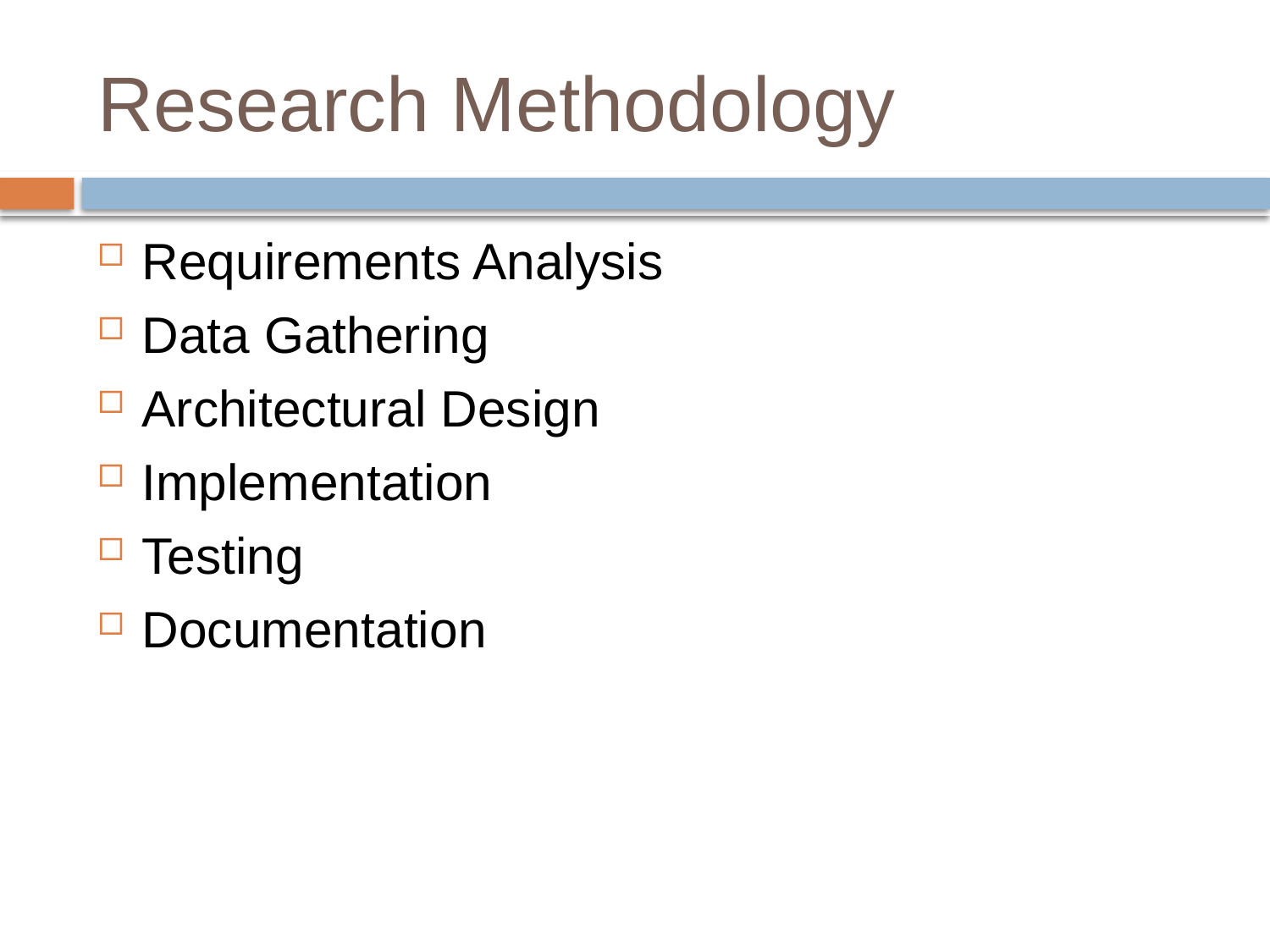

# Research Methodology
Requirements Analysis
Data Gathering
Architectural Design
Implementation
Testing
Documentation